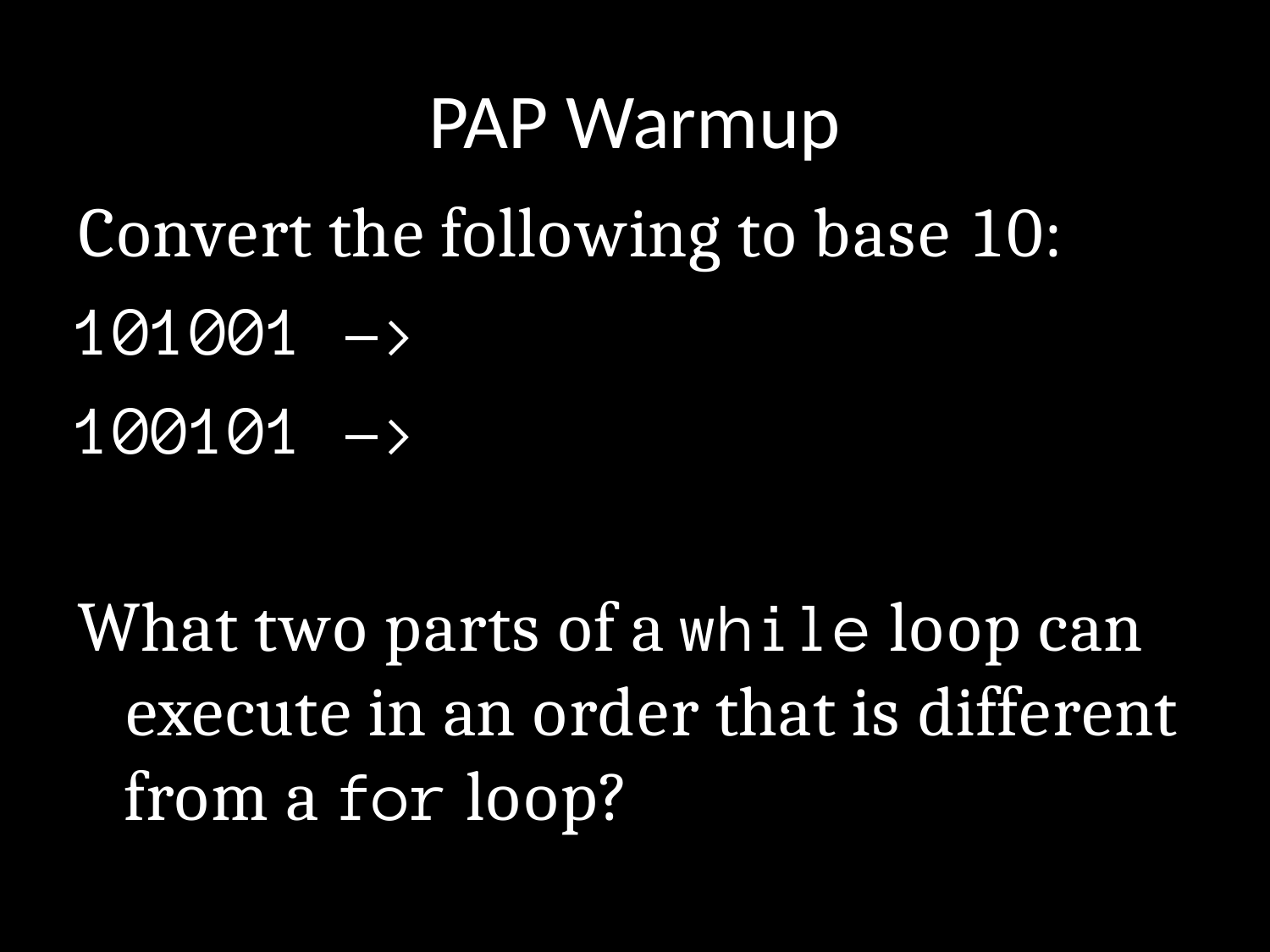

# PAP Warmup
Convert the following to base 10:
101001 ->
100101 ->

What two parts of a while loop can execute in an order that is different from a for loop?